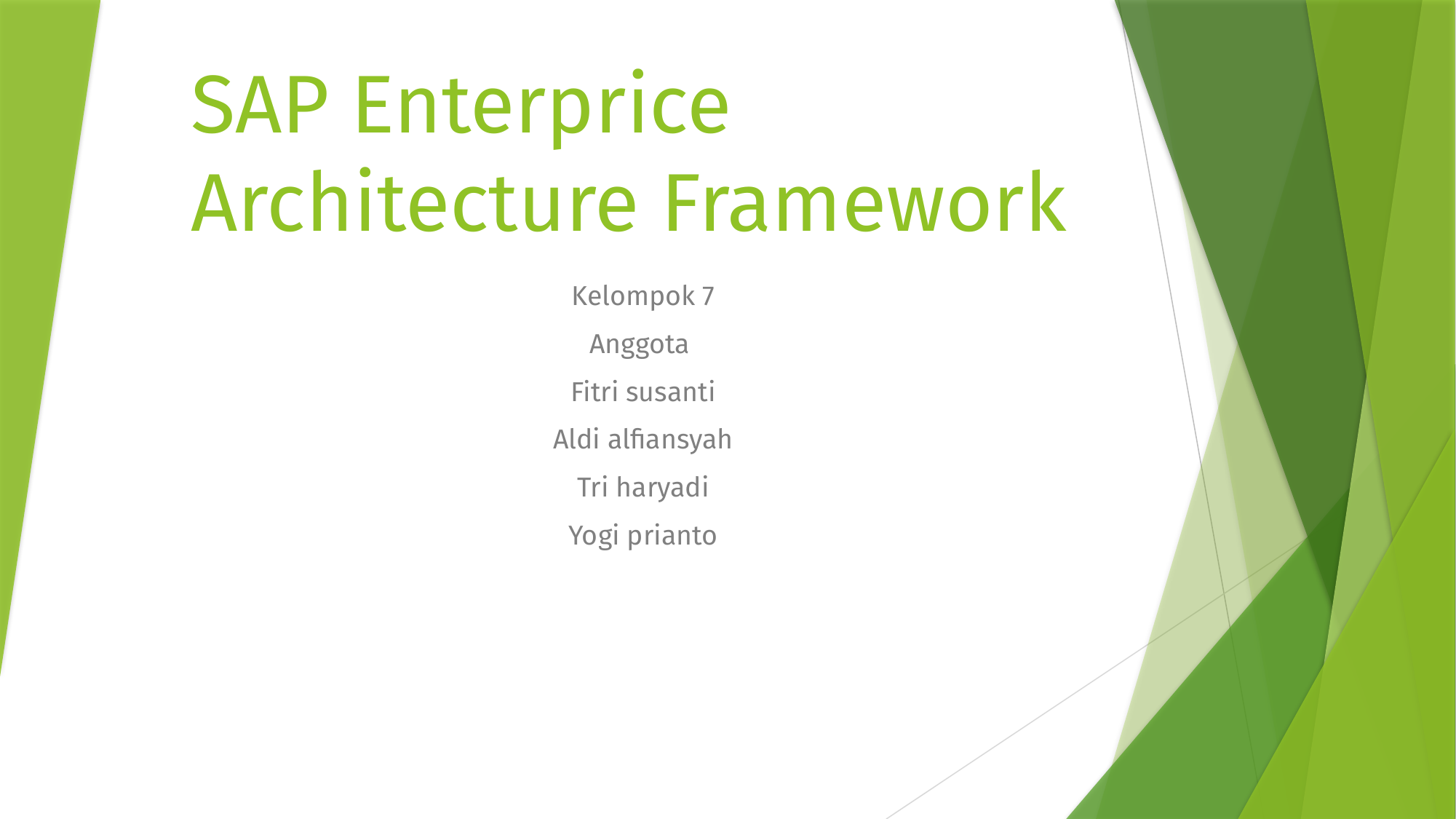

# SAP Enterprice Architecture Framework
Kelompok 7
Anggota
Fitri susanti
Aldi alfiansyah
Tri haryadi
Yogi prianto